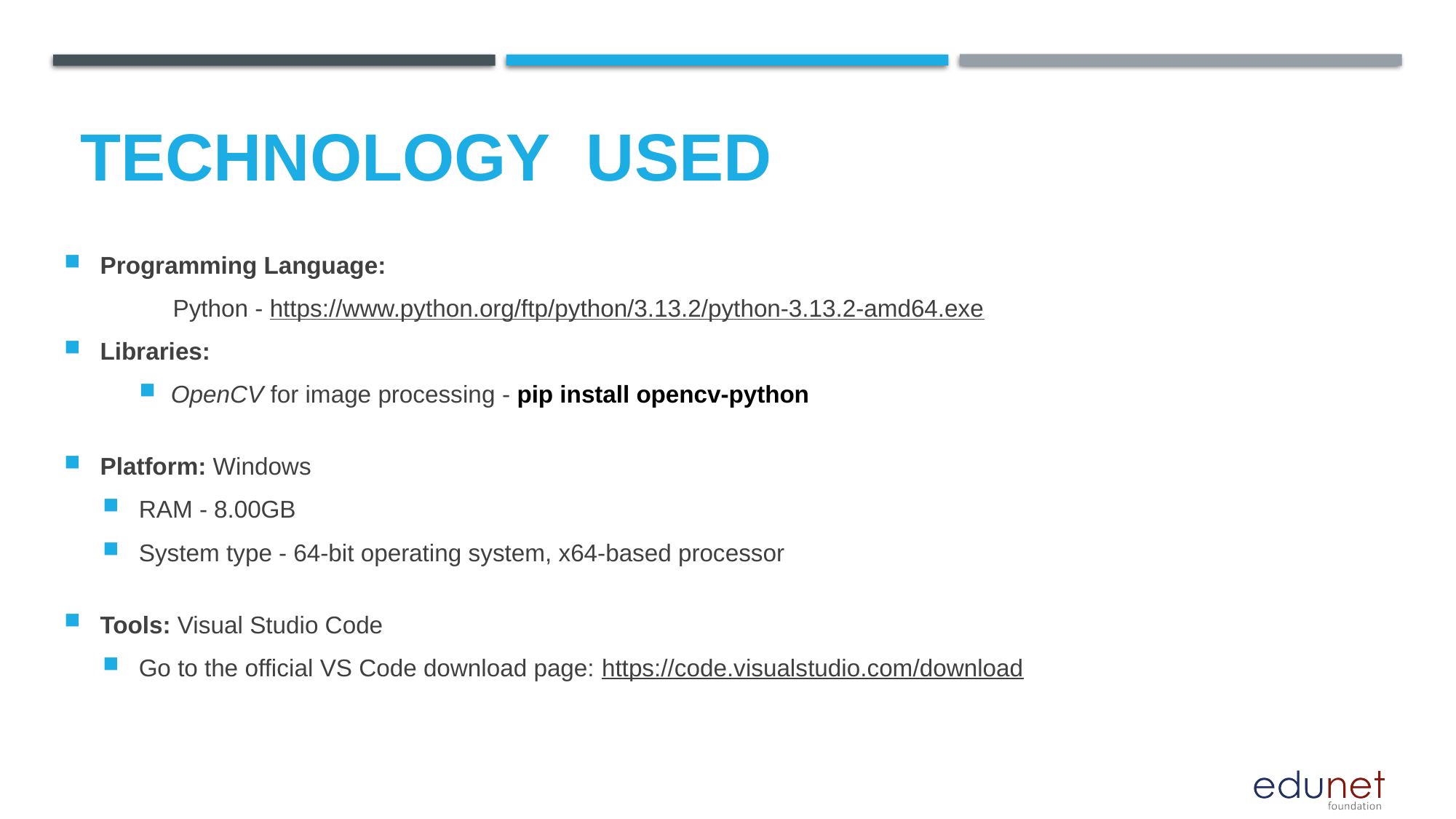

# Technology  used
Programming Language:
Python - https://www.python.org/ftp/python/3.13.2/python-3.13.2-amd64.exe
Libraries:
OpenCV for image processing - pip install opencv-python
Platform: Windows
RAM - 8.00GB
System type - 64-bit operating system, x64-based processor
Tools: Visual Studio Code
Go to the official VS Code download page: https://code.visualstudio.com/download